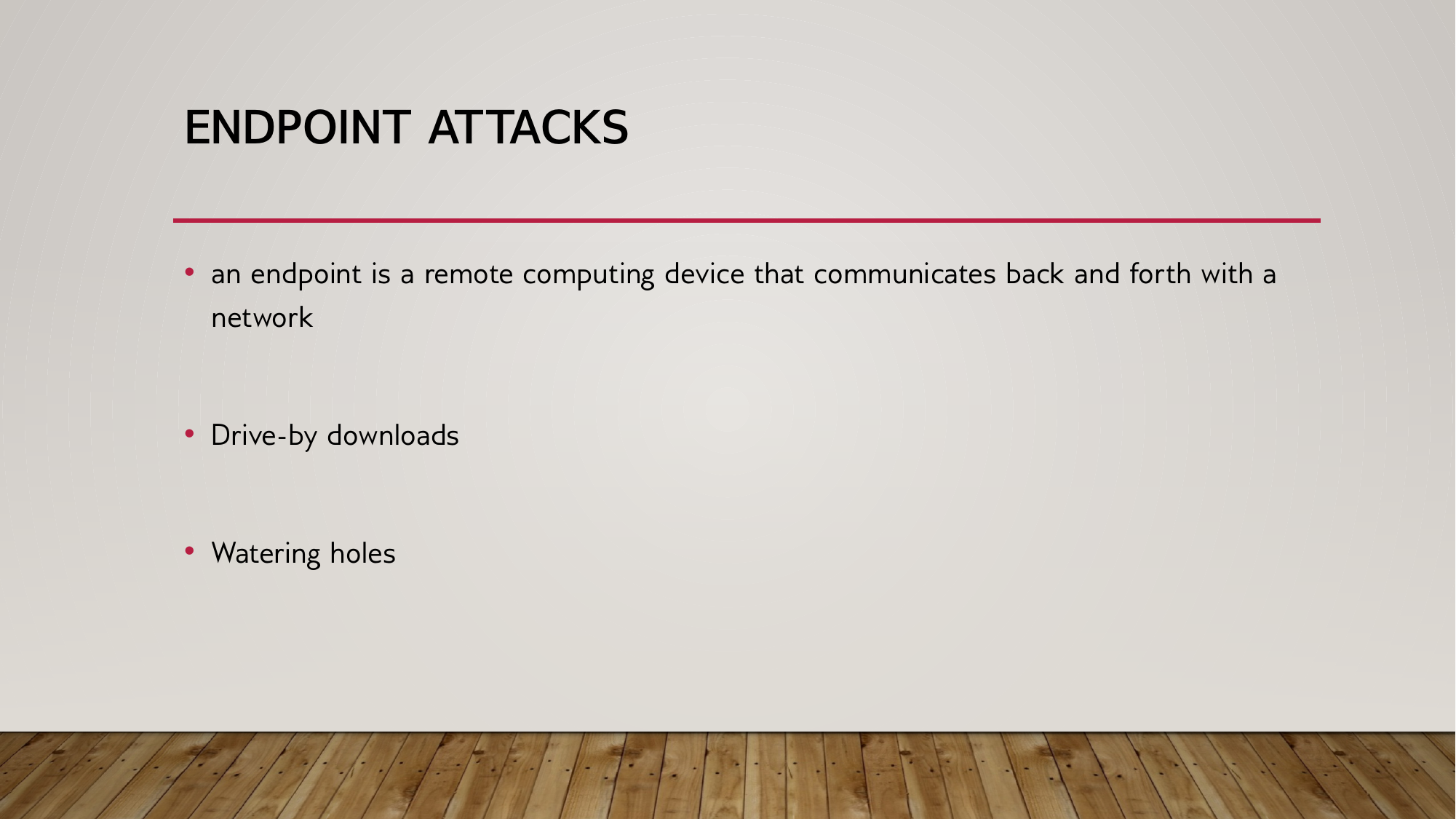

# Endpoint Attacks
an endpoint is a remote computing device that communicates back and forth with a network

Drive-by downloads

Watering holes